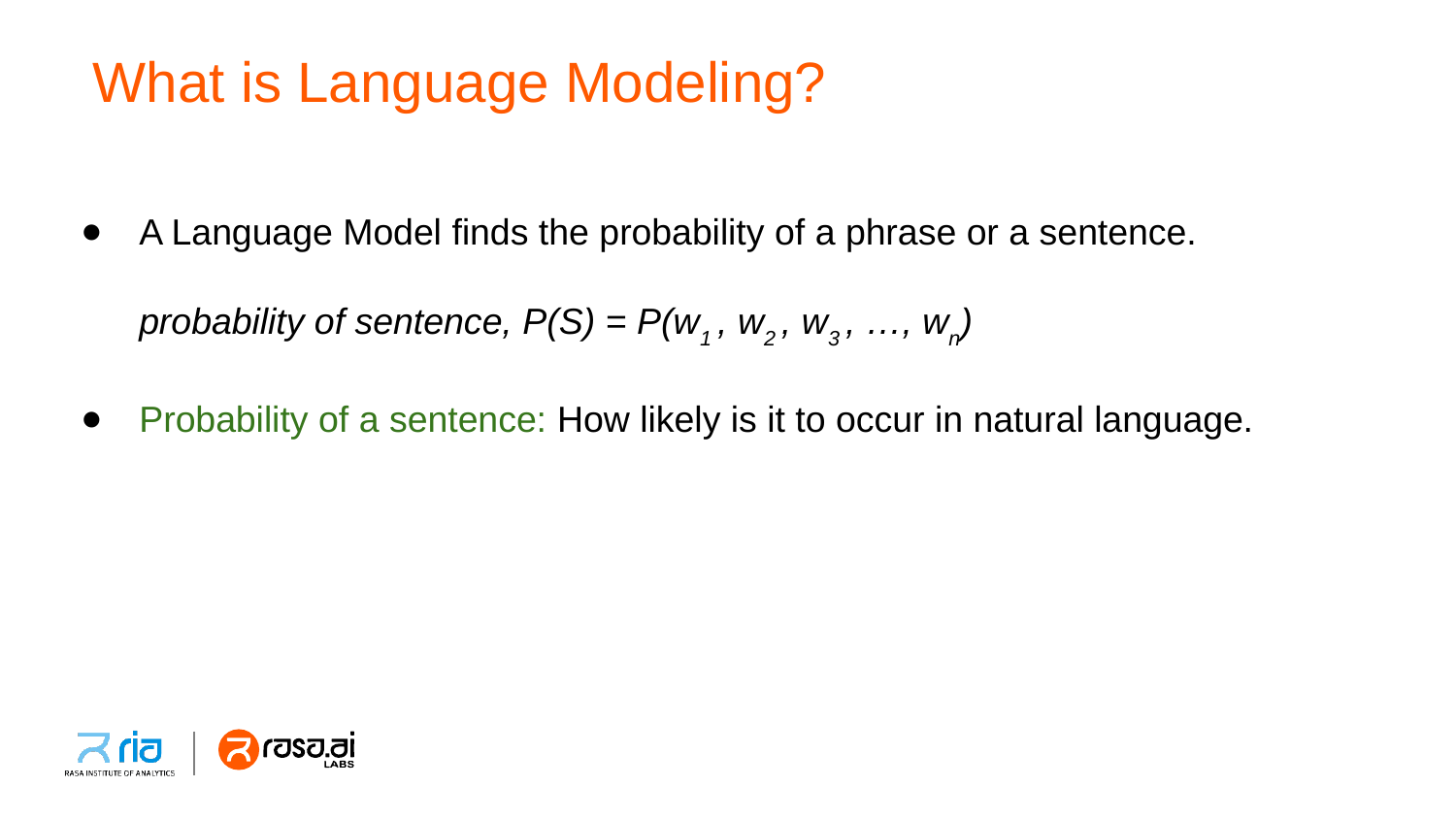

# What is Language Modeling?
A Language Model ﬁnds the probability of a phrase or a sentence.

probability of sentence, P(S) = P(w1 , w2 , w3 , …, wn)

Probability of a sentence: How likely is it to occur in natural language.